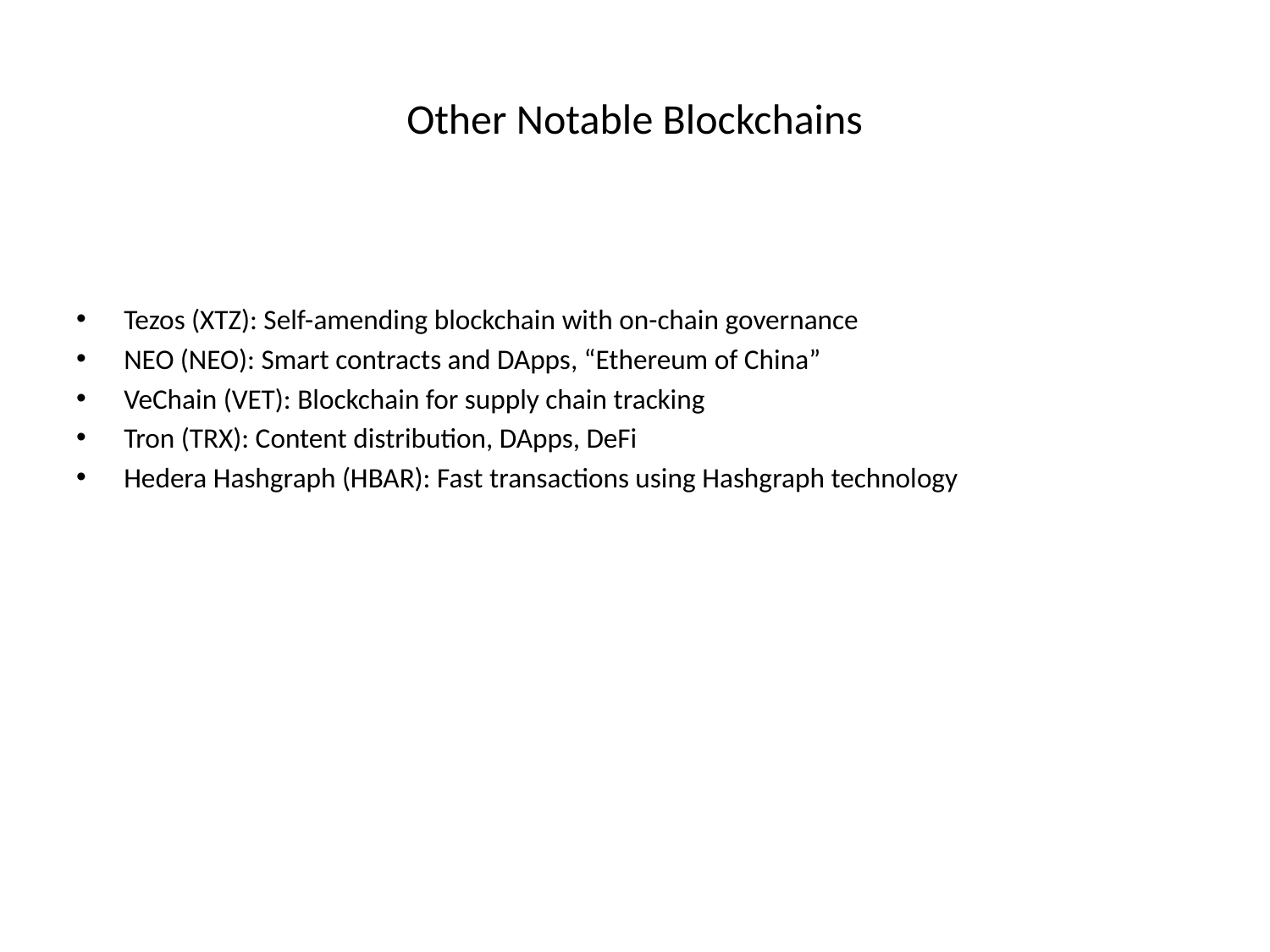

# Other Notable Blockchains

Tezos (XTZ): Self-amending blockchain with on-chain governance
NEO (NEO): Smart contracts and DApps, “Ethereum of China”
VeChain (VET): Blockchain for supply chain tracking
Tron (TRX): Content distribution, DApps, DeFi
Hedera Hashgraph (HBAR): Fast transactions using Hashgraph technology